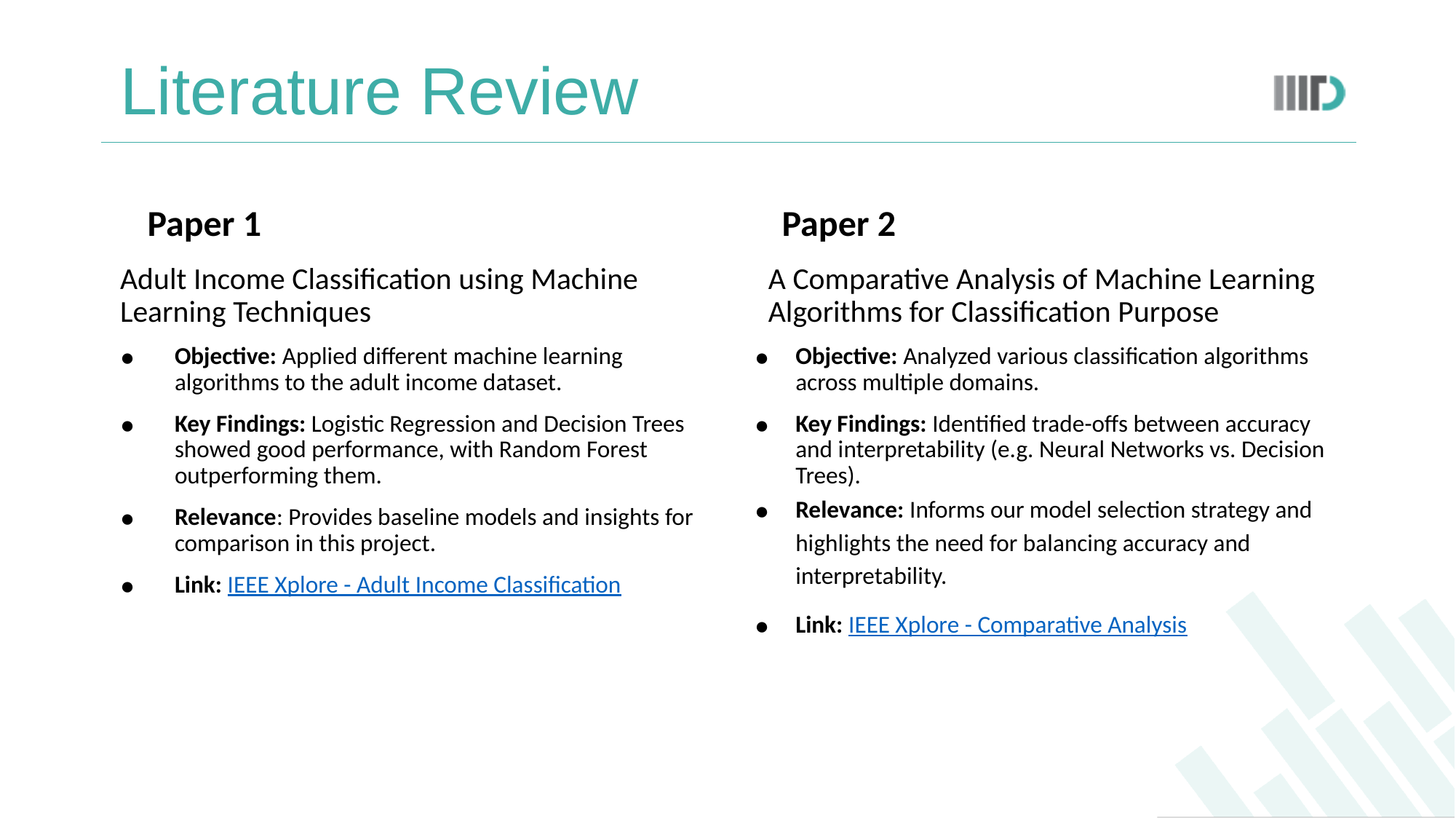

# Literature Review
Paper 2
Paper 1
Adult Income Classification using Machine Learning Techniques
Objective: Applied different machine learning algorithms to the adult income dataset.
Key Findings: Logistic Regression and Decision Trees showed good performance, with Random Forest outperforming them.
Relevance: Provides baseline models and insights for comparison in this project.
Link: IEEE Xplore - Adult Income Classification

A Comparative Analysis of Machine Learning Algorithms for Classification Purpose
Objective: Analyzed various classification algorithms across multiple domains.
Key Findings: Identified trade-offs between accuracy and interpretability (e.g. Neural Networks vs. Decision Trees).
Relevance: Informs our model selection strategy and highlights the need for balancing accuracy and interpretability.
Link: IEEE Xplore - Comparative Analysis